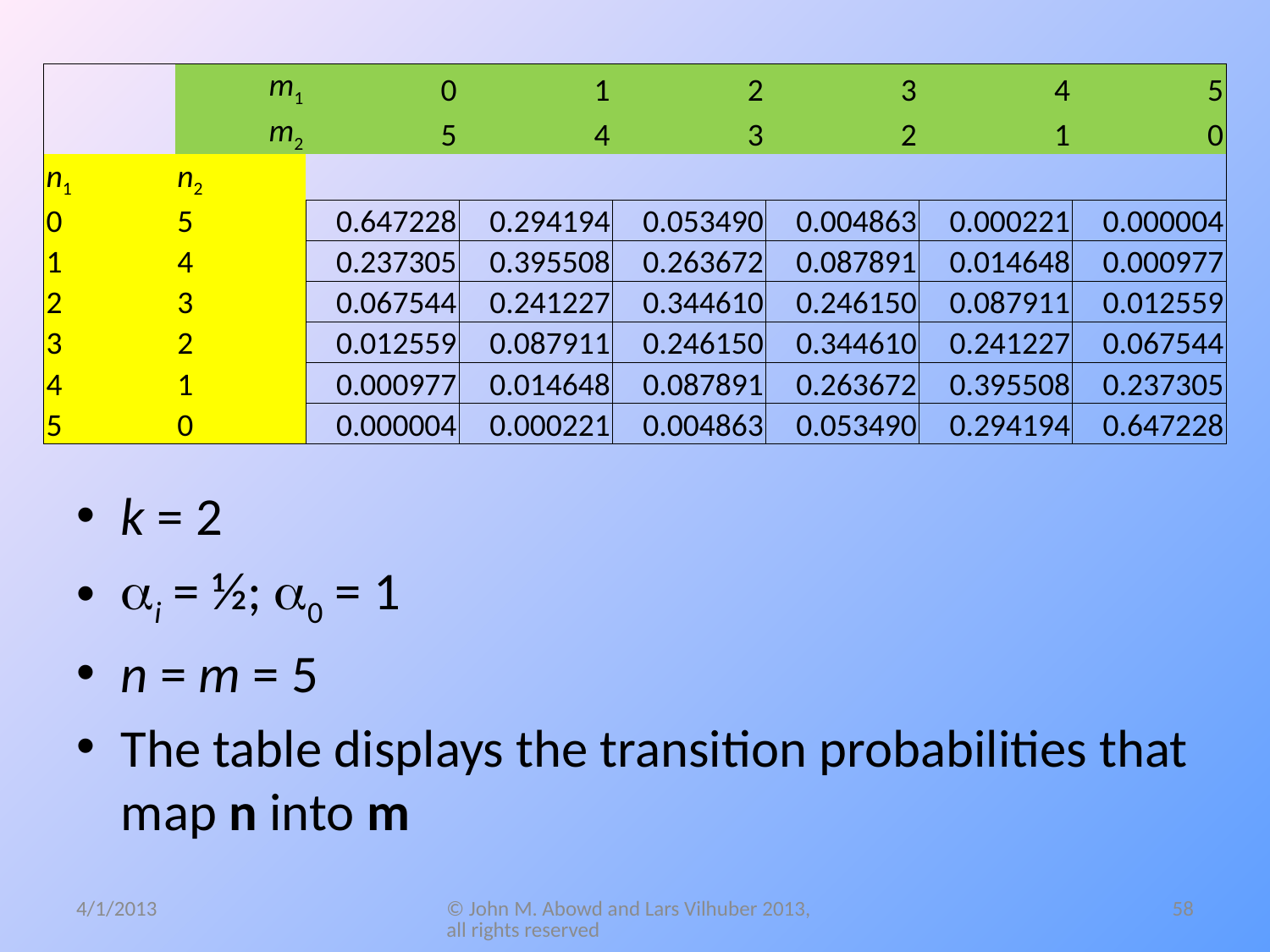

|  | m1 | 0 | 1 | 2 | 3 | 4 | 5 |
| --- | --- | --- | --- | --- | --- | --- | --- |
|  | m2 | 5 | 4 | 3 | 2 | 1 | 0 |
| n1 | n2 |  |  |  |  |  |  |
| 0 | 5 | 0.647228 | 0.294194 | 0.053490 | 0.004863 | 0.000221 | 0.000004 |
| 1 | 4 | 0.237305 | 0.395508 | 0.263672 | 0.087891 | 0.014648 | 0.000977 |
| 2 | 3 | 0.067544 | 0.241227 | 0.344610 | 0.246150 | 0.087911 | 0.012559 |
| 3 | 2 | 0.012559 | 0.087911 | 0.246150 | 0.344610 | 0.241227 | 0.067544 |
| 4 | 1 | 0.000977 | 0.014648 | 0.087891 | 0.263672 | 0.395508 | 0.237305 |
| 5 | 0 | 0.000004 | 0.000221 | 0.004863 | 0.053490 | 0.294194 | 0.647228 |
k = 2
αi = ½; α0 = 1
n = m = 5
The table displays the transition probabilities that map n into m

4/1/2013
© John M. Abowd and Lars Vilhuber 2013, all rights reserved
58